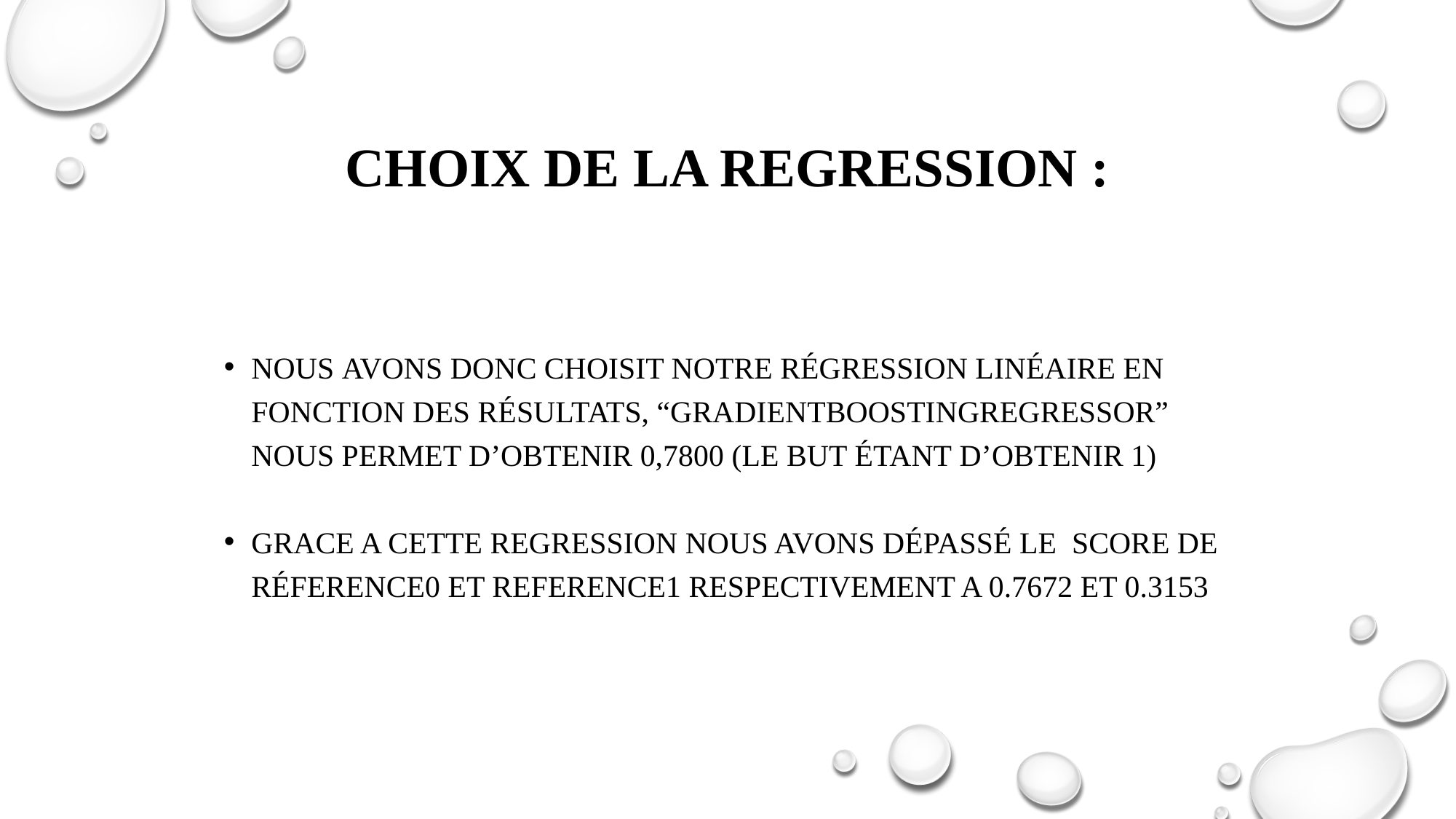

Choix de la regression :
Nous avons donc choisit notre régression linéaire en fonction des résultats, “GradientBoostingRegressor” nous permet d’obtenir 0,7800 (Le but étant d’obtenir 1)

Grace a cette regression nous avons dépassé le  score de Réference0 et reference1 respectivement a 0.7672 et 0.3153